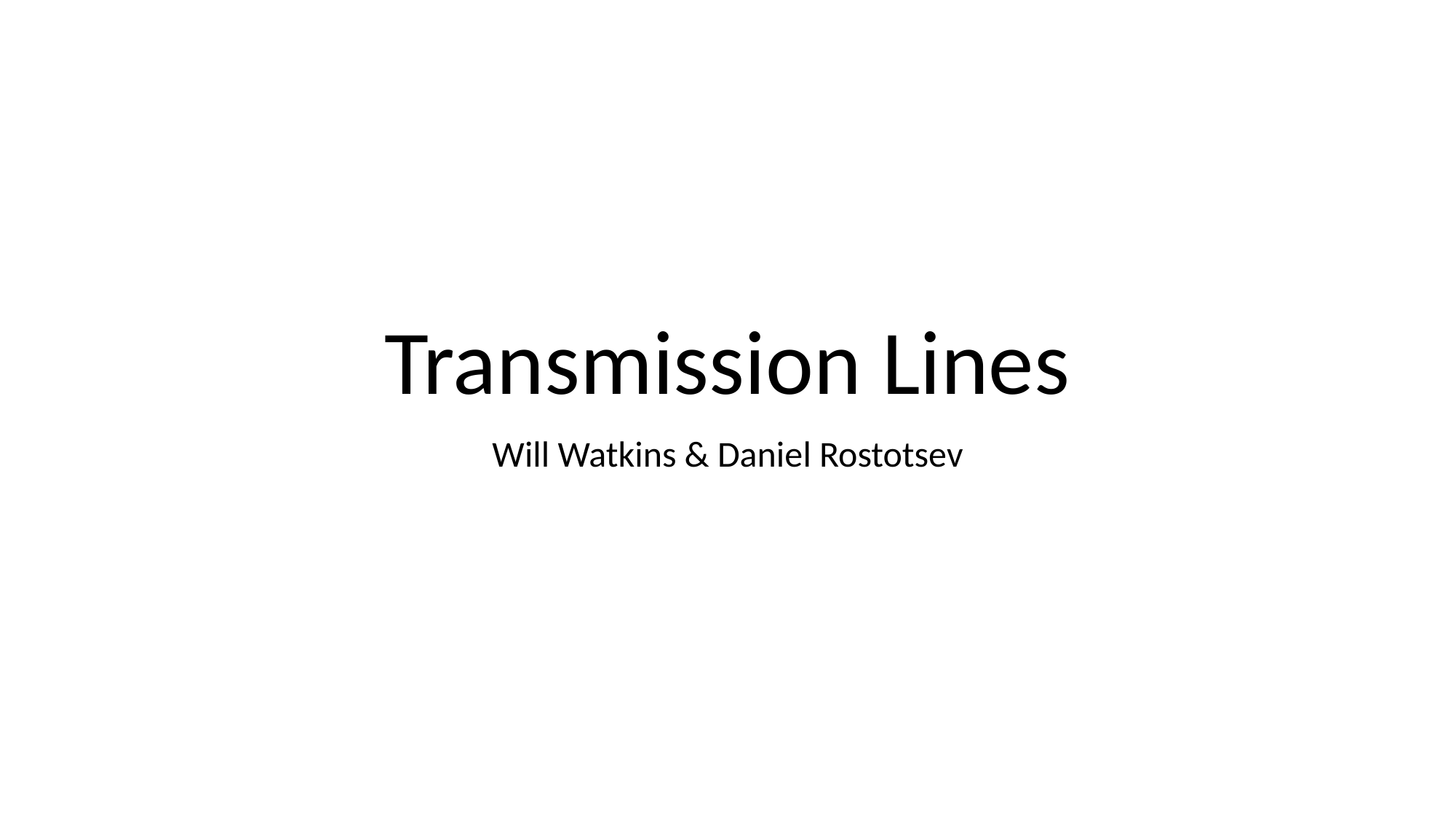

# Transmission Lines
Will Watkins & Daniel Rostotsev